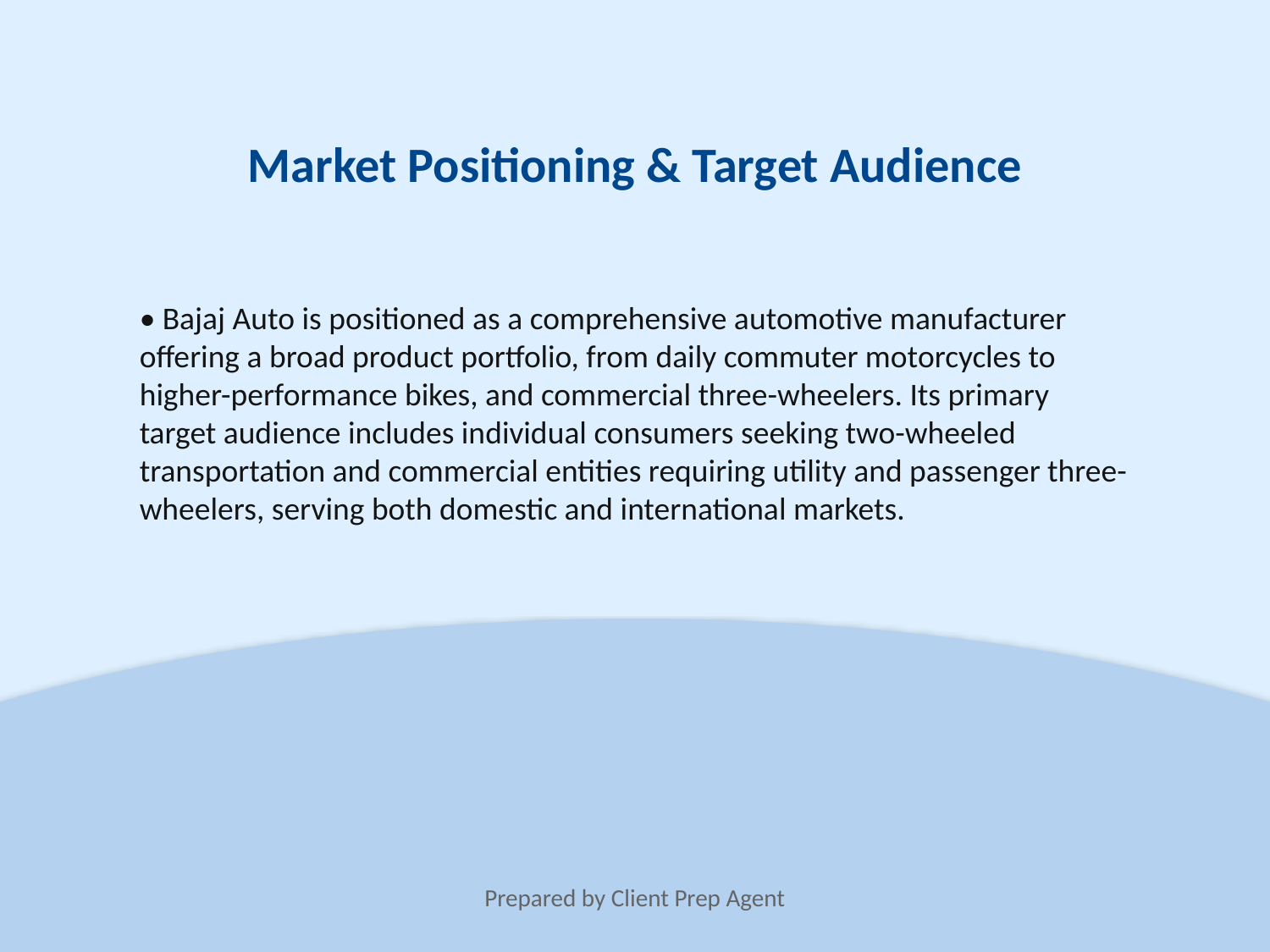

Market Positioning & Target Audience

• Bajaj Auto is positioned as a comprehensive automotive manufacturer offering a broad product portfolio, from daily commuter motorcycles to higher-performance bikes, and commercial three-wheelers. Its primary target audience includes individual consumers seeking two-wheeled transportation and commercial entities requiring utility and passenger three-wheelers, serving both domestic and international markets.

Prepared by Client Prep Agent